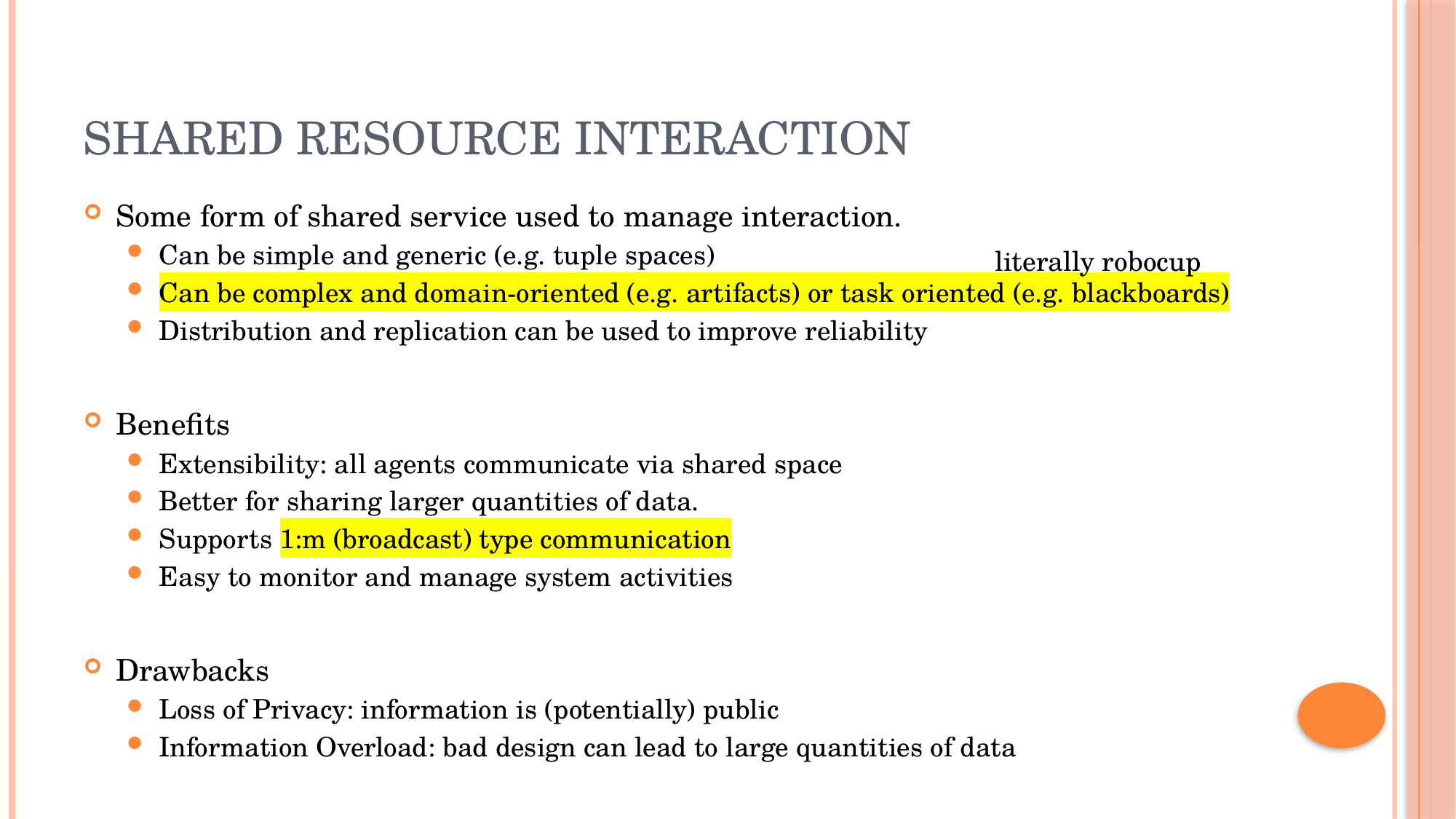

# Shared Resource Interaction
Some form of shared service used to manage interaction.
Can be simple and generic (e.g. tuple spaces)
Can be complex and domain-oriented (e.g. artifacts) or task oriented (e.g. blackboards)
Distribution and replication can be used to improve reliability

Benefits
Extensibility: all agents communicate via shared space
Better for sharing larger quantities of data.
Supports 1:m (broadcast) type communication
Easy to monitor and manage system activities

Drawbacks
Loss of Privacy: information is (potentially) public
Information Overload: bad design can lead to large quantities of data
literally robocup